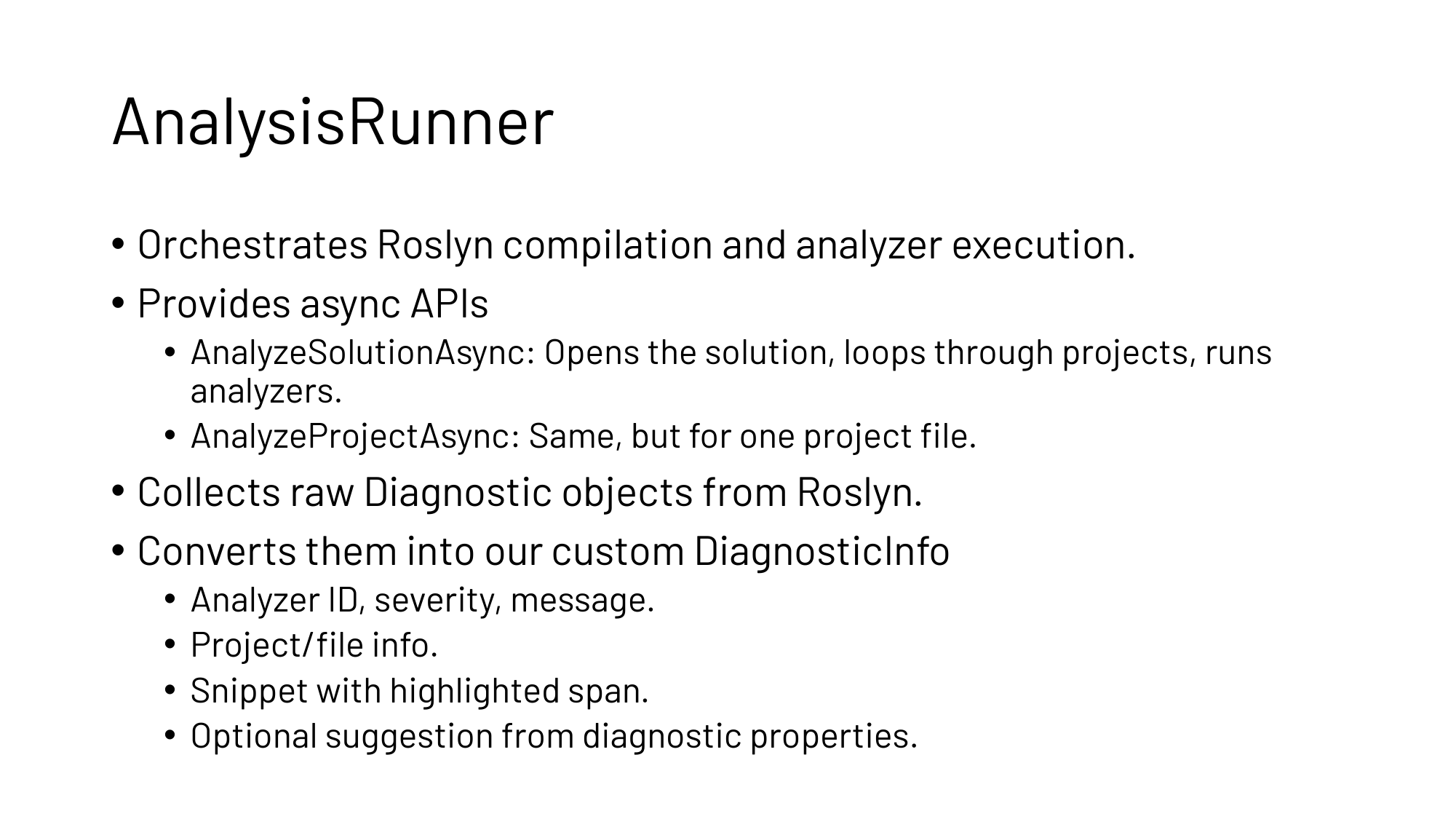

# AnalysisRunner
Orchestrates Roslyn compilation and analyzer execution.
Provides async APIs
AnalyzeSolutionAsync: Opens the solution, loops through projects, runs analyzers.
AnalyzeProjectAsync: Same, but for one project file.
Collects raw Diagnostic objects from Roslyn.
Converts them into our custom DiagnosticInfo
Analyzer ID, severity, message.
Project/file info.
Snippet with highlighted span.
Optional suggestion from diagnostic properties.